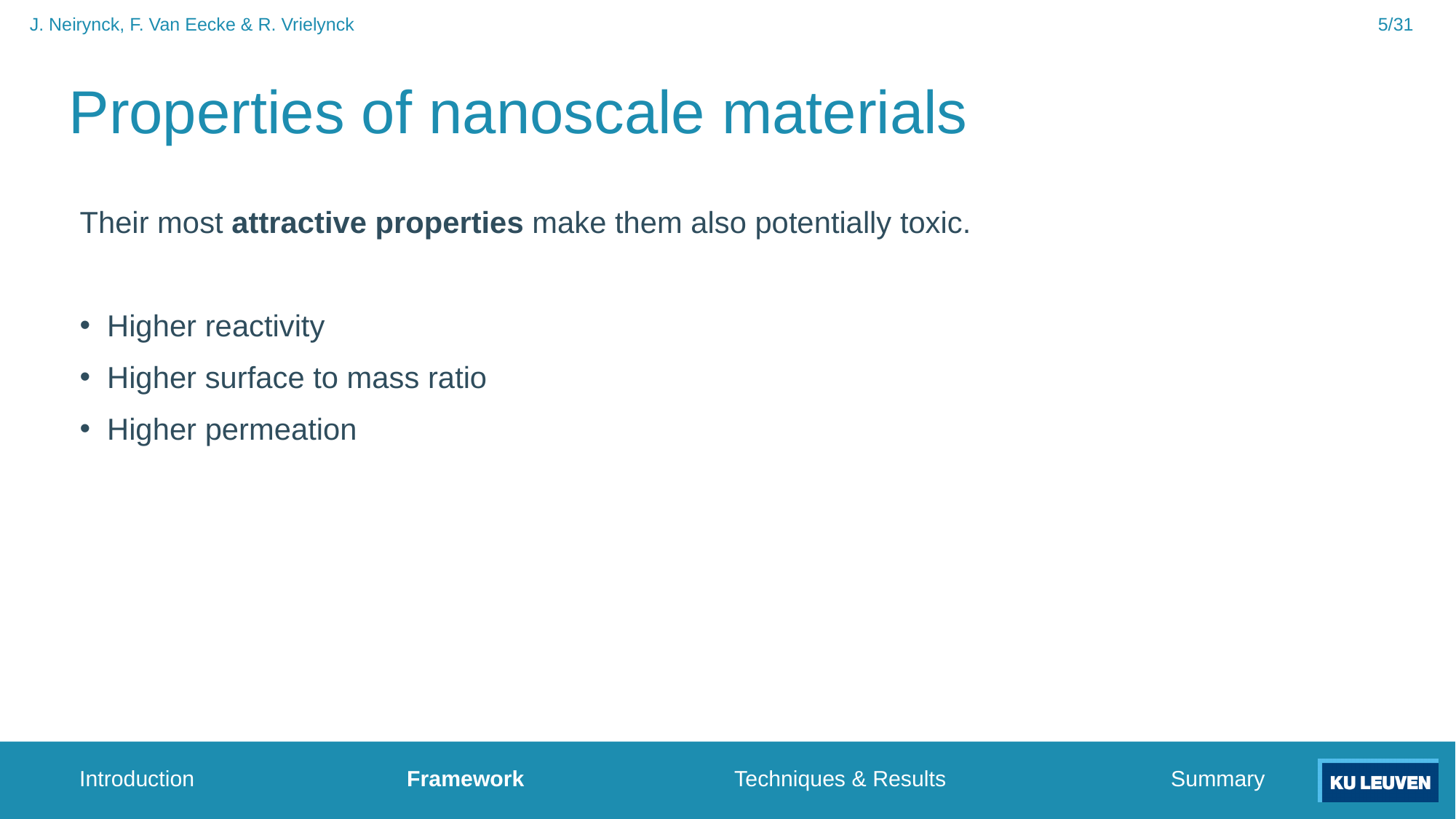

5/31
J. Neirynck, F. Van Eecke & R. Vrielynck
# Properties of nanoscale materials
Their most attractive properties make them also potentially toxic.

Higher reactivity
Higher surface to mass ratio
Higher permeation

Introduction		Framework		Techniques & Results			Summary